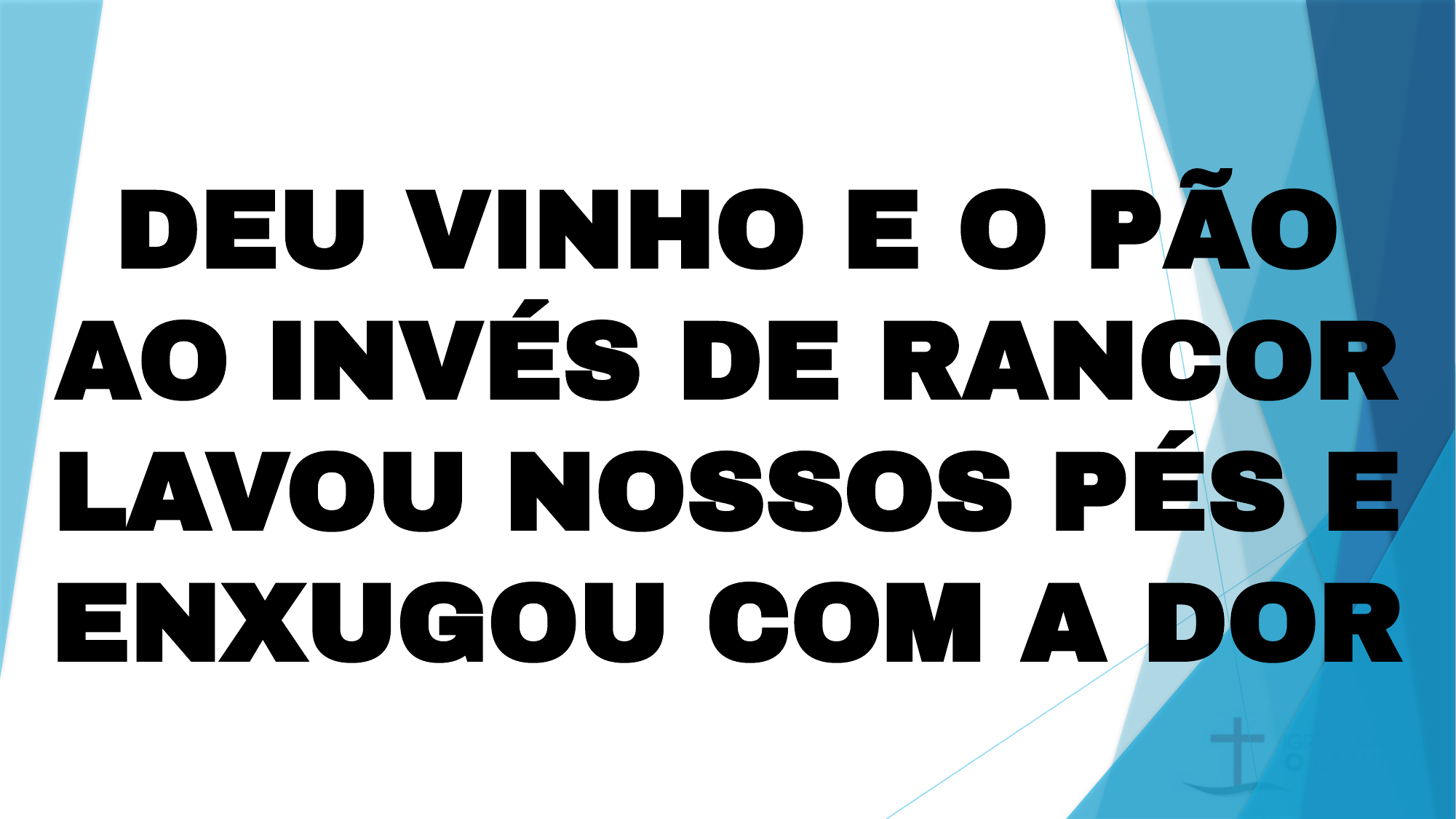

# DEU VINHO E O PÃO AO INVÉS DE RANCOR LAVOU NOSSOS PÉS E ENXUGOU COM A DOR